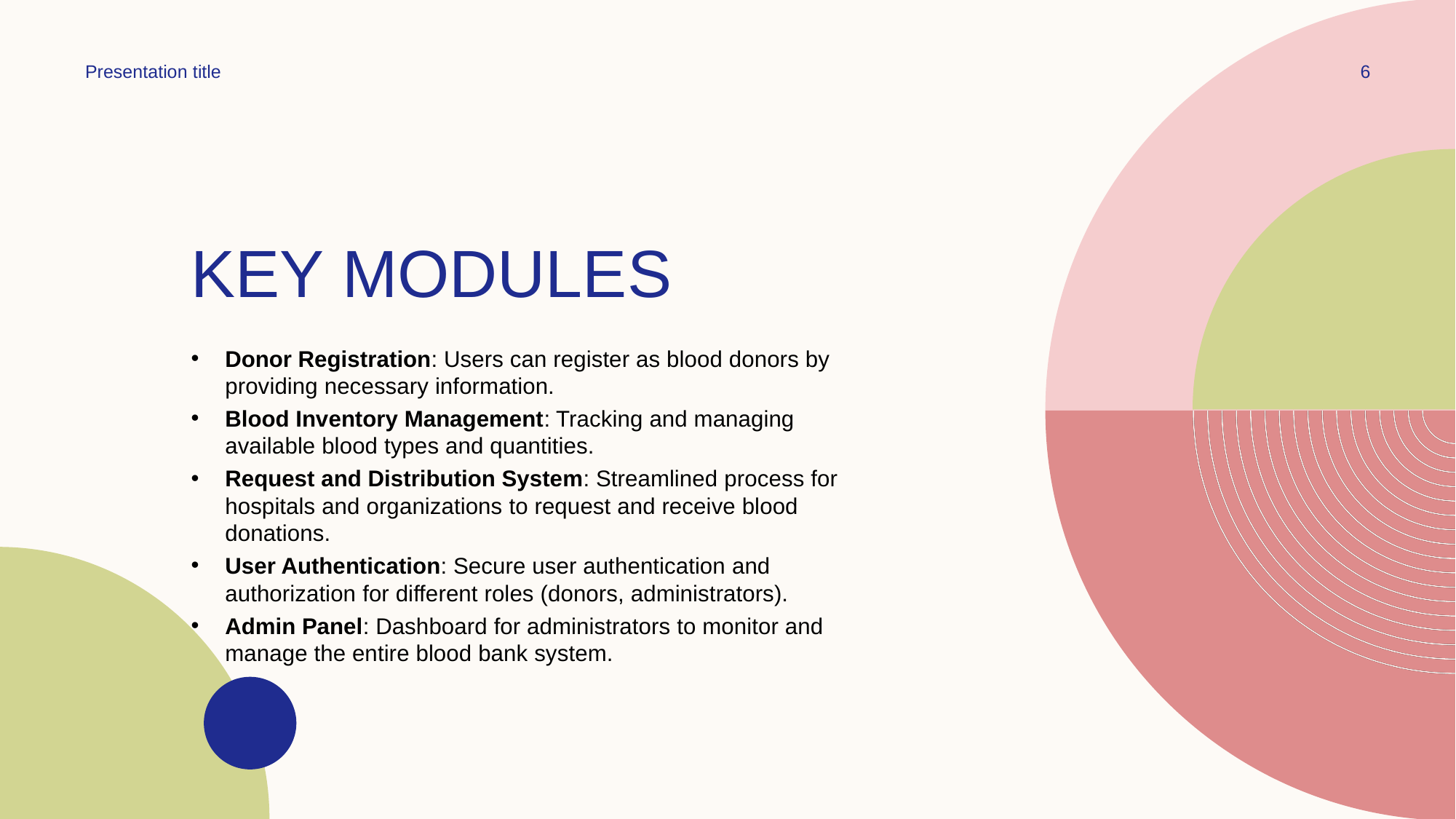

Presentation title
6
# Key Modules
Donor Registration: Users can register as blood donors by providing necessary information.
Blood Inventory Management: Tracking and managing available blood types and quantities.
Request and Distribution System: Streamlined process for hospitals and organizations to request and receive blood donations.
User Authentication: Secure user authentication and authorization for different roles (donors, administrators).
Admin Panel: Dashboard for administrators to monitor and manage the entire blood bank system.